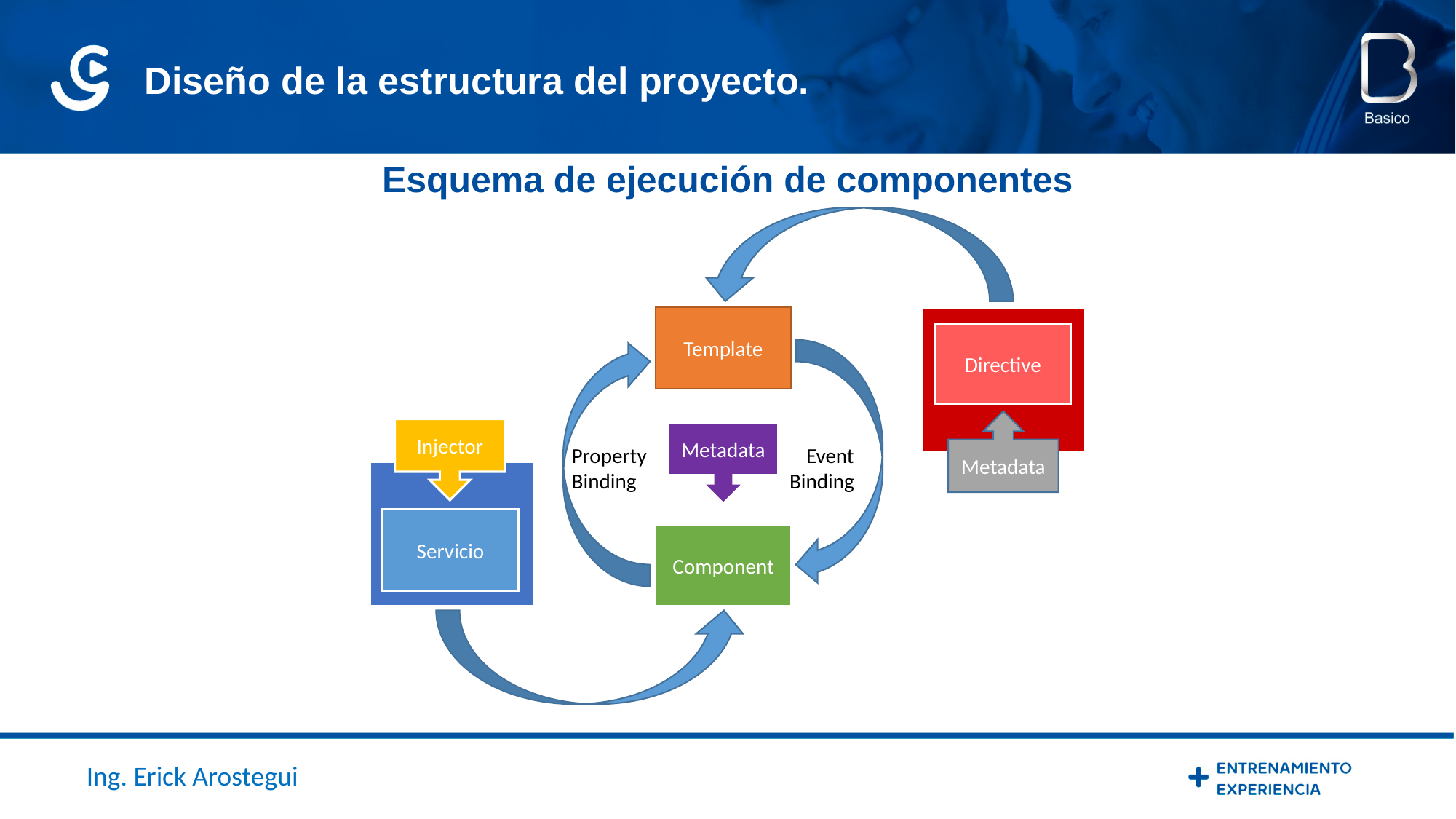

Diseño de la estructura del proyecto.
Esquema de ejecución de componentes

Template

Directive

Metadata
Injector
Metadata
Property
Binding
Event
Binding

Servicio
Component